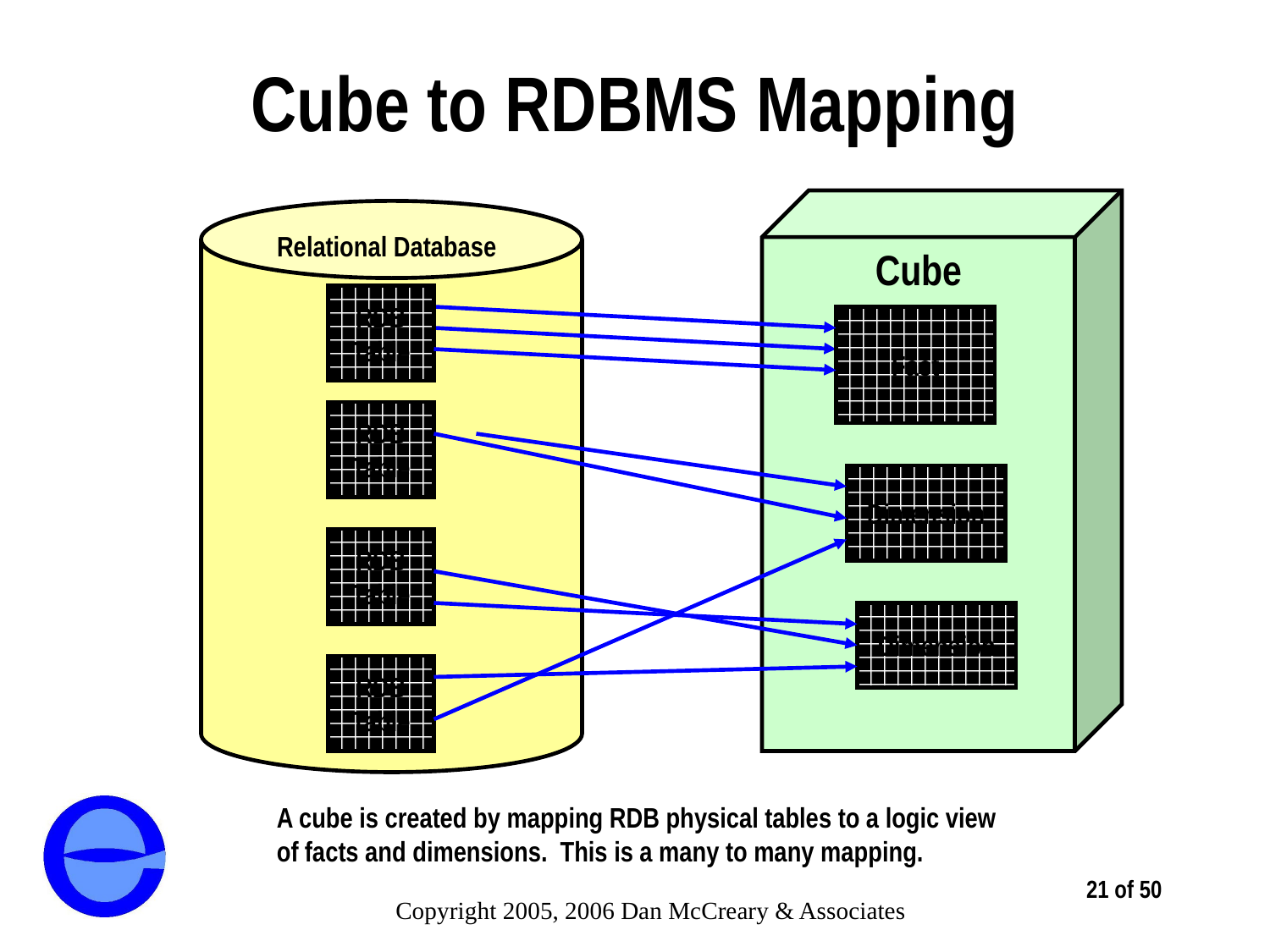

# Cube to RDBMS Mapping
Cube

Relational Database
RDB
Table

Fact

RDB
Table

Dimension
RDB
Table

Dimension
RDB
Table

A cube is created by mapping RDB physical tables to a logic view
of facts and dimensions.  This is a many to many mapping.

21 of 50
Copyright 2005, 2006 Dan McCreary & Associates